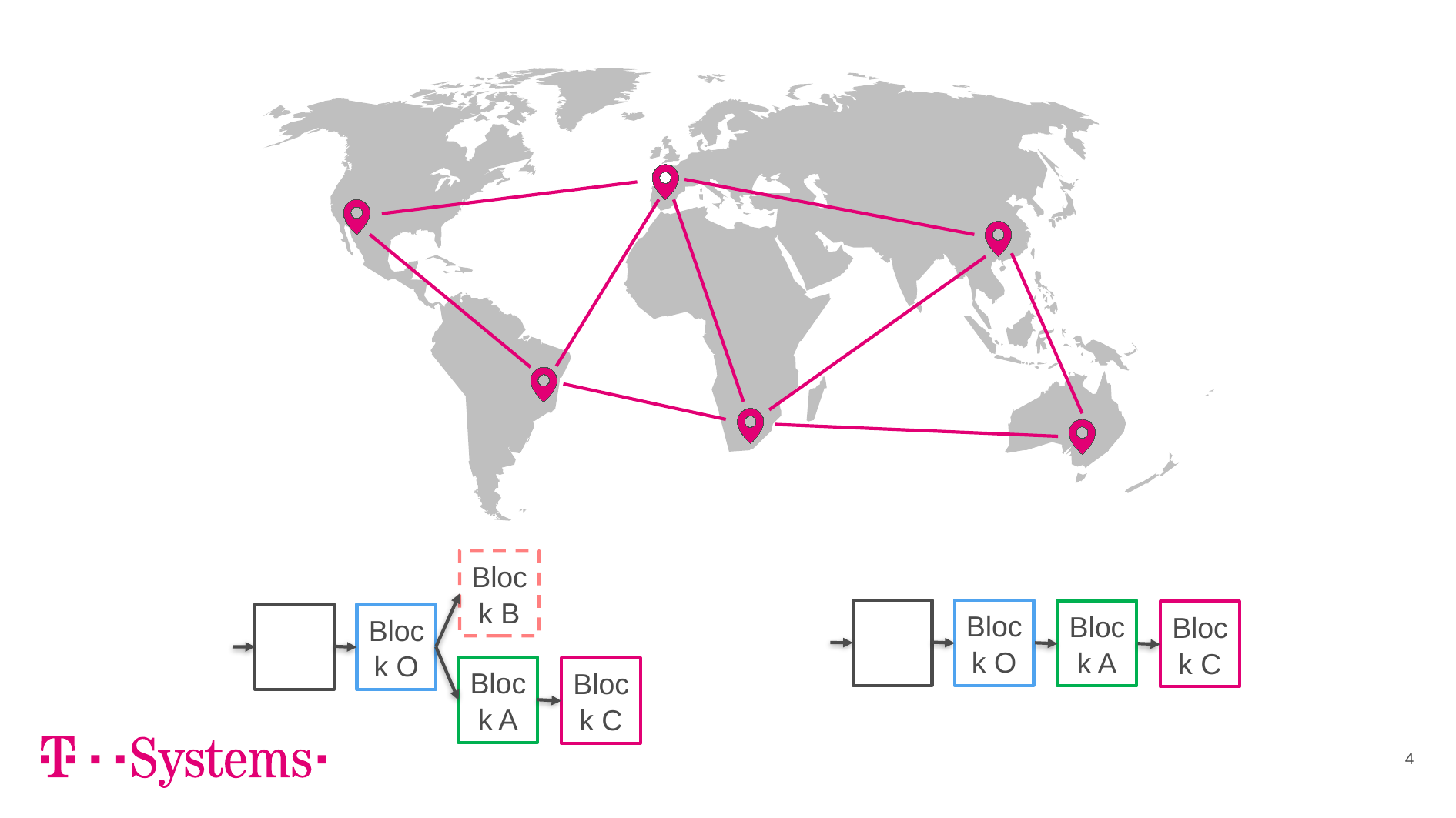

Block B

Block O
Block A
Block C

Block O
Block A
Block C
4